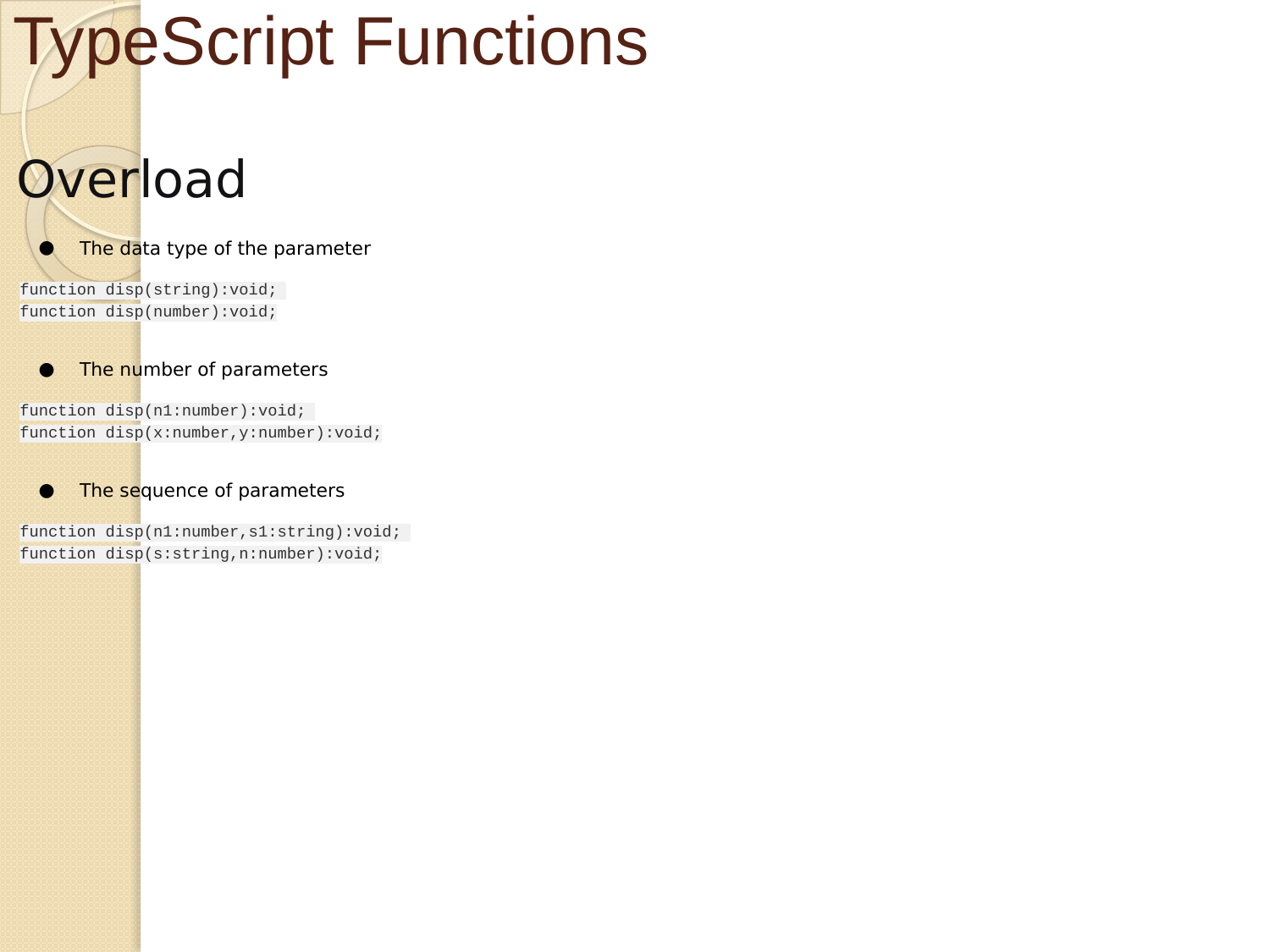

# TypeScript Functions

Overload
The data type of the parameter
function disp(string):void;
function disp(number):void;
The number of parameters
function disp(n1:number):void;
function disp(x:number,y:number):void;
The sequence of parameters
function disp(n1:number,s1:string):void;
function disp(s:string,n:number):void;